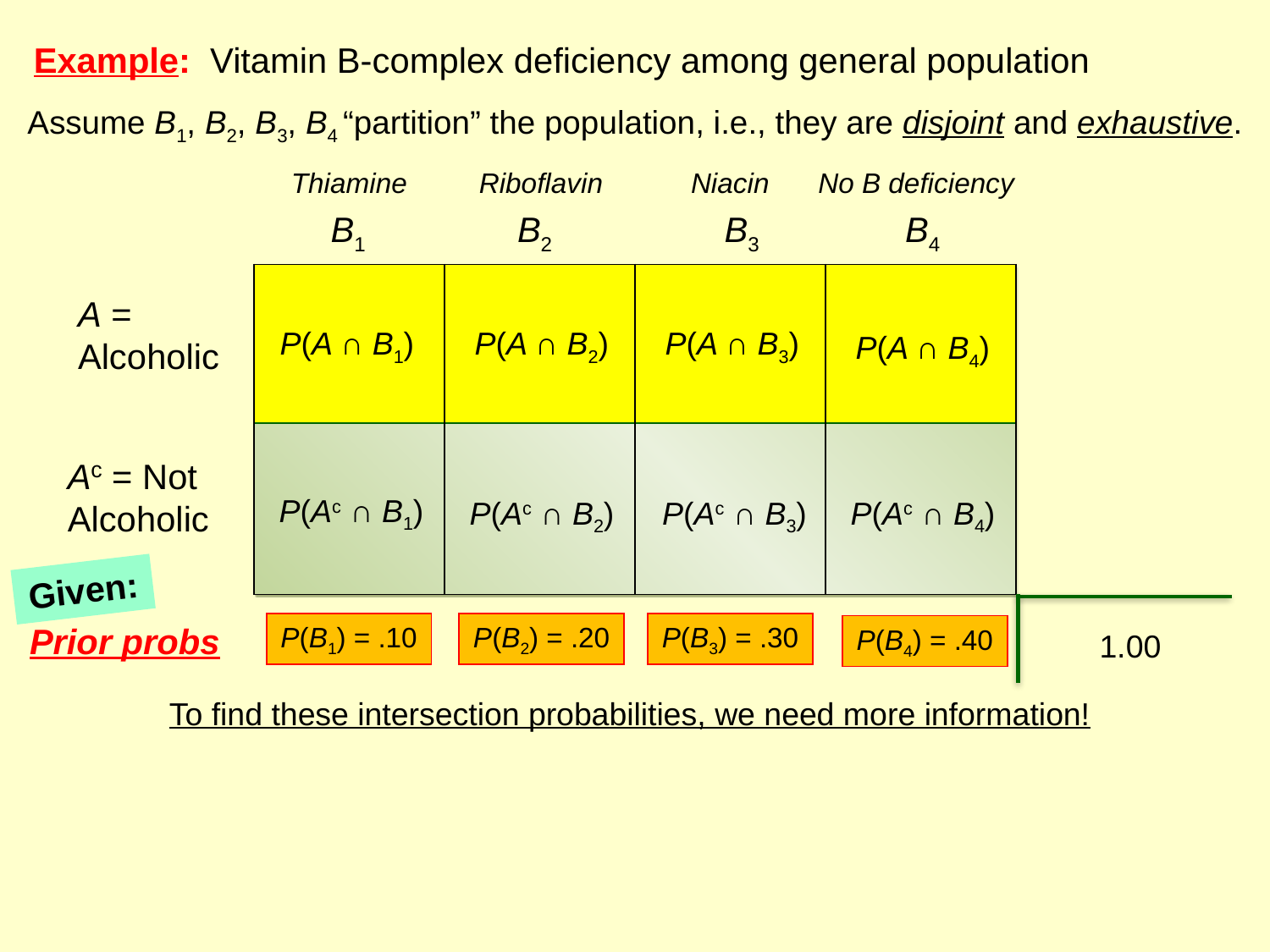

Example:  Vitamin B-complex deficiency among general population
Assume B1, B2, B3, B4 “partition” the population, i.e., they are disjoint and exhaustive.
Thiamine
B1
Riboflavin
B2
Niacin
B3
No B deficiency
B4

|  |  |  |  |
| --- | --- | --- | --- |
A = Alcoholic
P(A ∩ B1)
P(A ∩ B2)
P(A ∩ B3)
P(A ∩ B4)
Ac = Not Alcoholic
P(Ac ∩ B1)
P(Ac ∩ B2)
P(Ac ∩ B3)
P(Ac ∩ B4)
Given:
1.00
Prior probs
P(B1) = .10
P(B2) = .20
P(B3) = .30
P(B4) = .40
To find these intersection probabilities, we need more information!